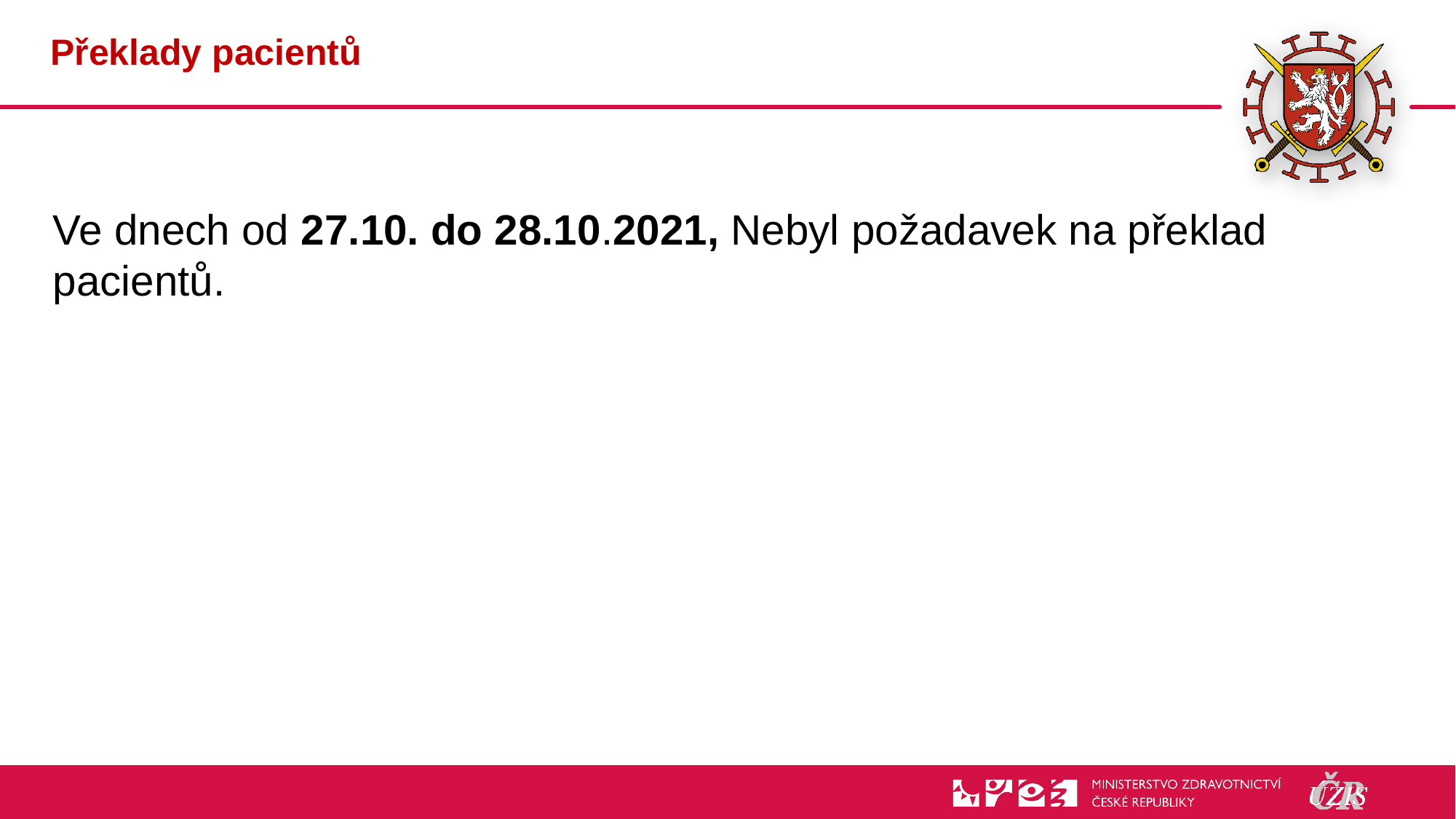

# Překlady pacientů
Ve dnech od 27.10. do 28.10.2021, Nebyl požadavek na překlad pacientů.